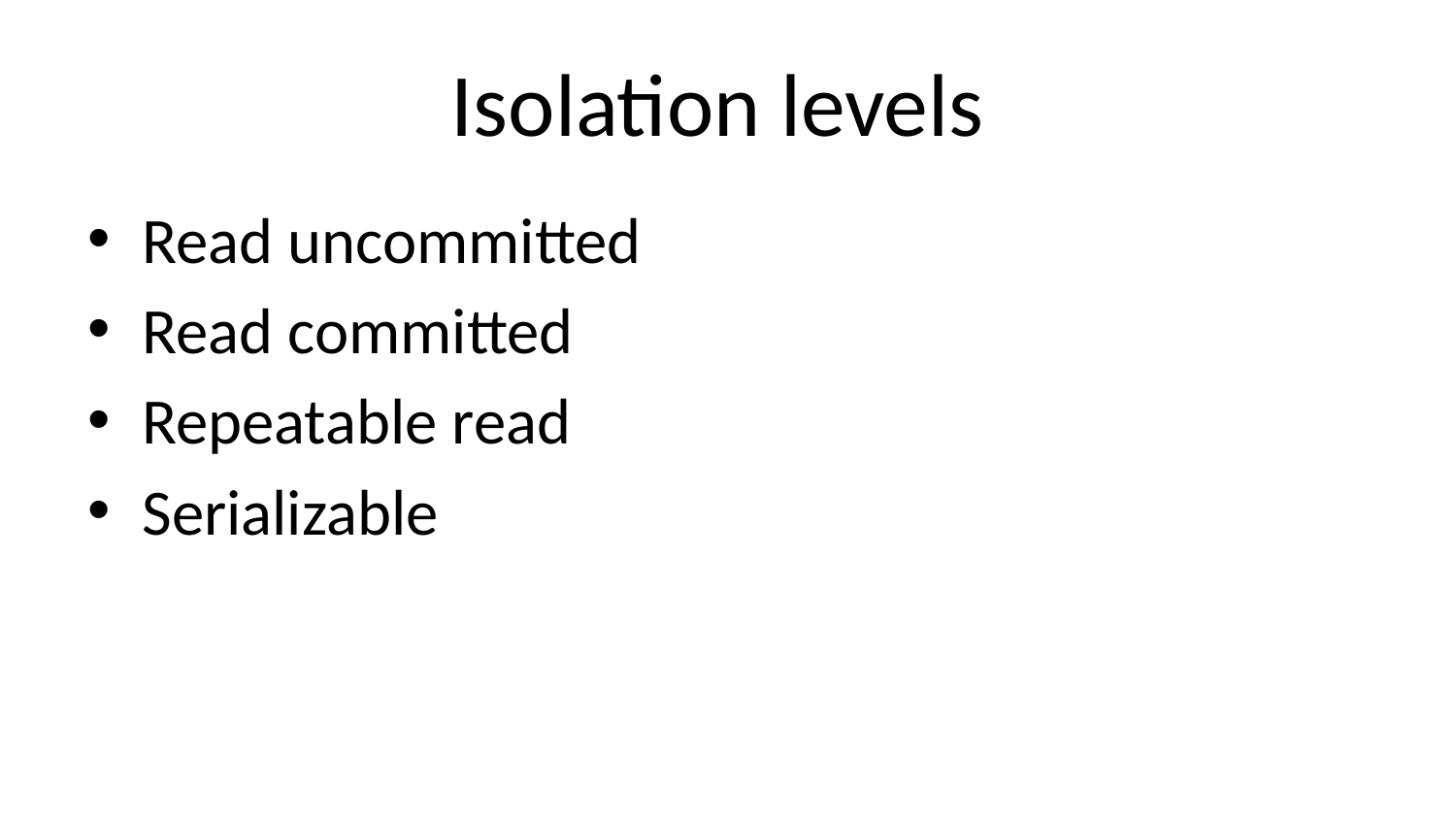

# Isolation levels
Read uncommitted
Read committed
Repeatable read
Serializable